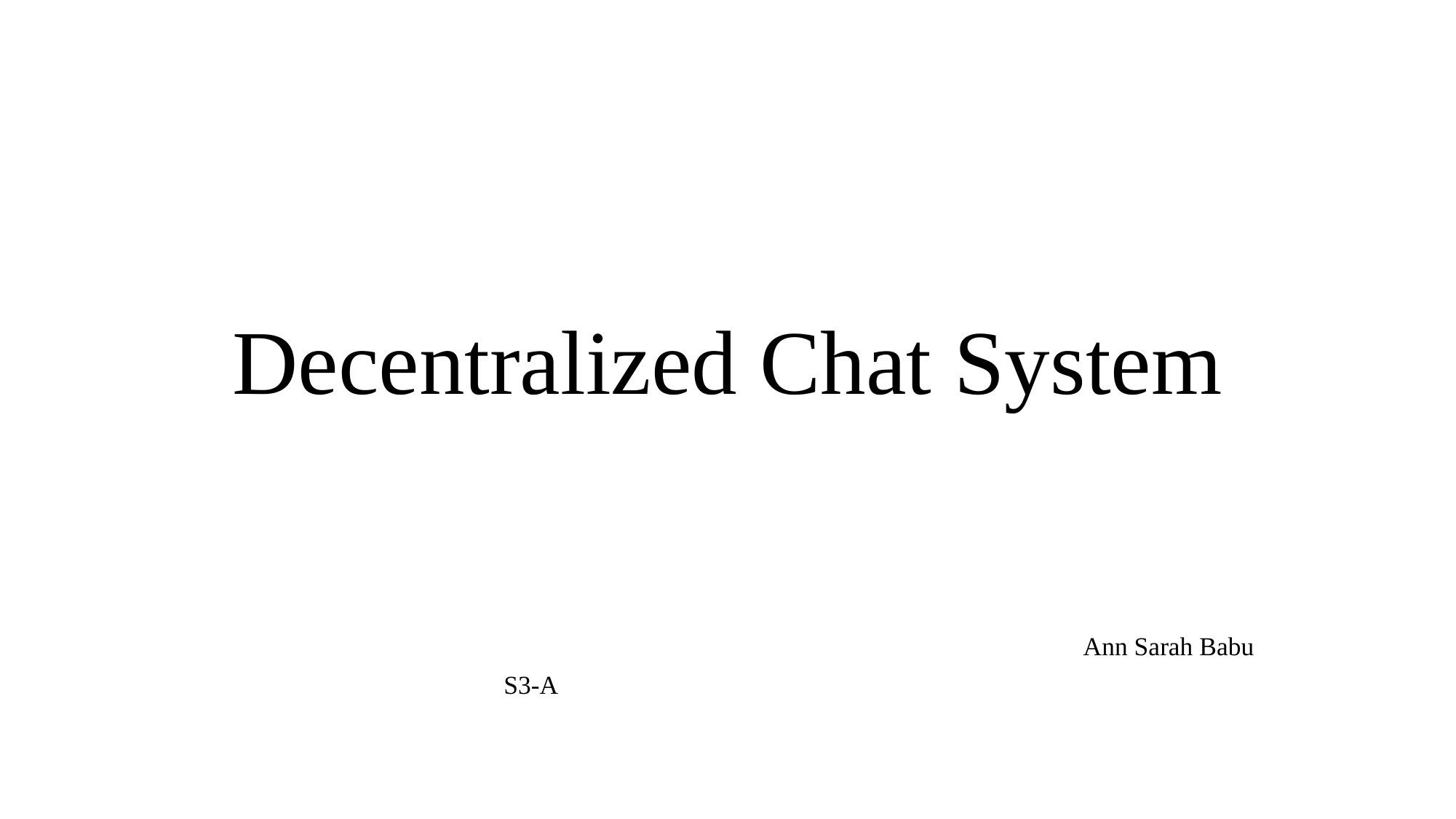

# Decentralized Chat System

                                                                                                                      Ann Sarah Babu
								S3-A